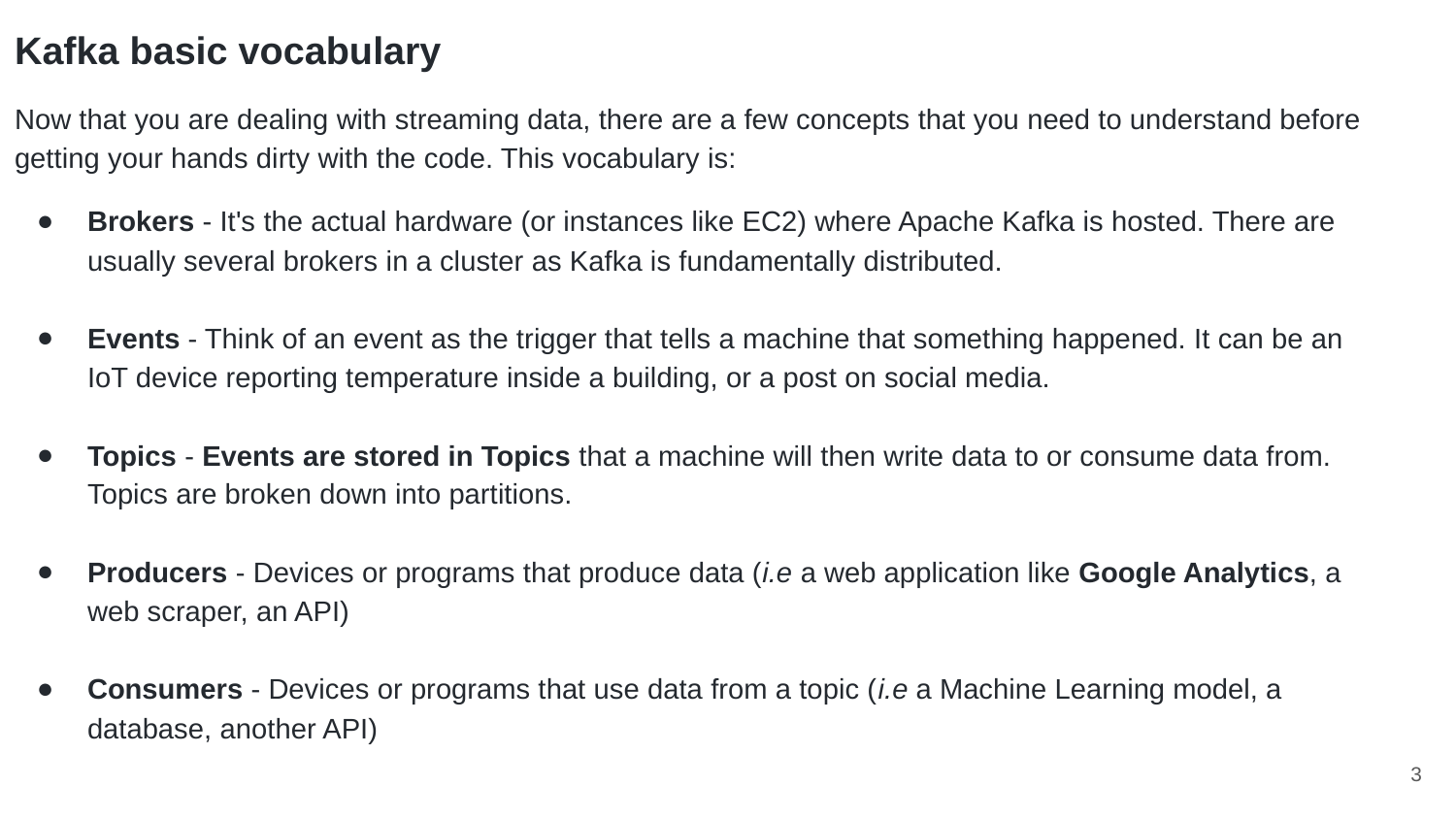

Kafka basic vocabulary
Now that you are dealing with streaming data, there are a few concepts that you need to understand before getting your hands dirty with the code. This vocabulary is:
Brokers - It's the actual hardware (or instances like EC2) where Apache Kafka is hosted. There are usually several brokers in a cluster as Kafka is fundamentally distributed.
Events - Think of an event as the trigger that tells a machine that something happened. It can be an IoT device reporting temperature inside a building, or a post on social media.
Topics - Events are stored in Topics that a machine will then write data to or consume data from. Topics are broken down into partitions.
Producers - Devices or programs that produce data (i.e a web application like Google Analytics, a web scraper, an API)
Consumers - Devices or programs that use data from a topic (i.e a Machine Learning model, a database, another API)

3